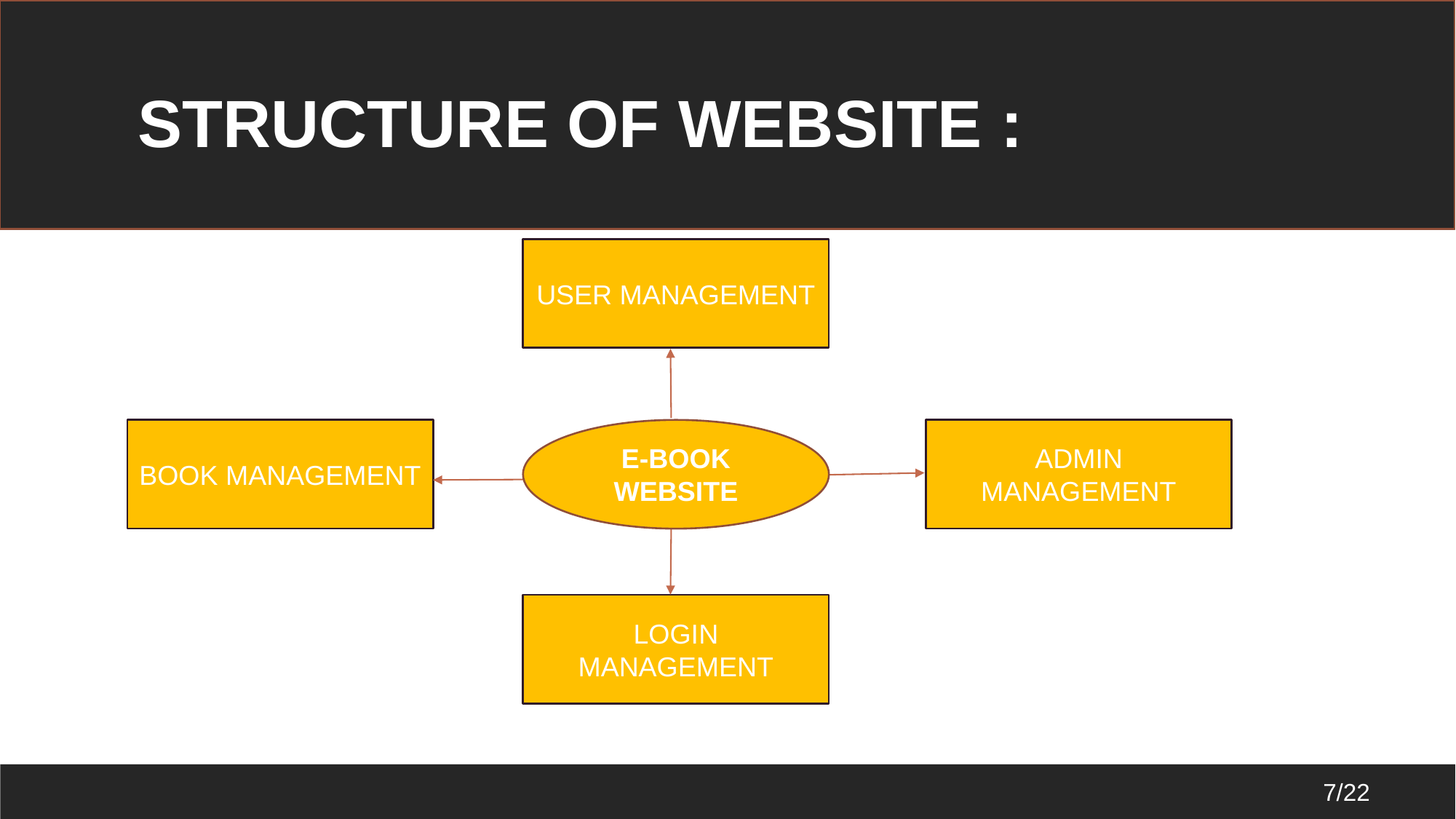

STRUCTURE OF WEBSITE :
USER MANAGEMENT
BOOK MANAGEMENT
ADMIN MANAGEMENT
E-BOOK WEBSITE
LOGIN MANAGEMENT
7/22